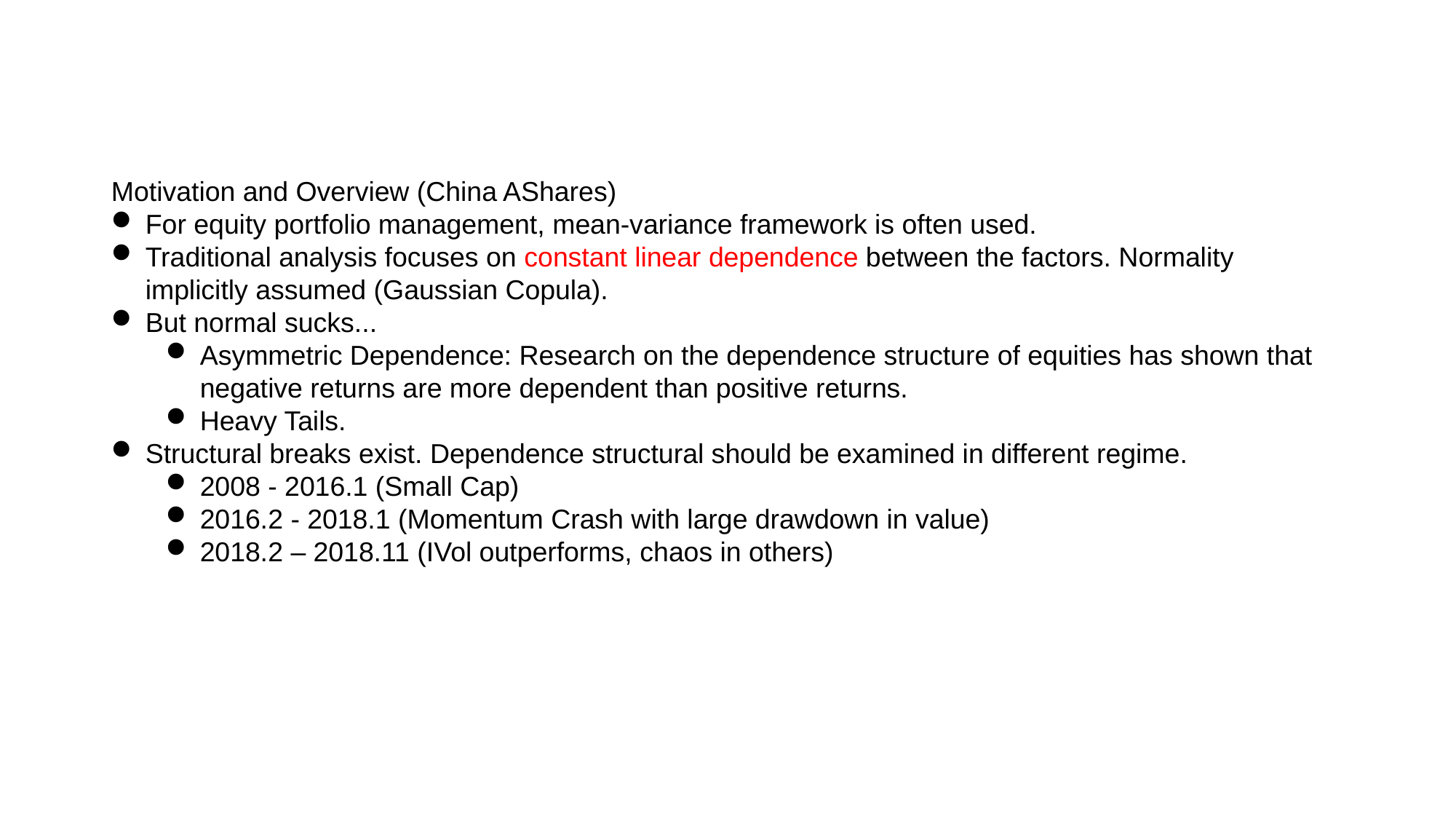

Motivation and Overview (China AShares)
For equity portfolio management, mean-variance framework is often used.
Traditional analysis focuses on constant linear dependence between the factors. Normality implicitly assumed (Gaussian Copula).
But normal sucks...
Asymmetric Dependence: Research on the dependence structure of equities has shown that  negative returns are more dependent than positive returns.
Heavy Tails.
Structural breaks exist. Dependence structural should be examined in different regime.
2008 - 2016.1 (Small Cap)
2016.2 - 2018.1 (Momentum Crash with large drawdown in value)
2018.2 – 2018.11 (IVol outperforms, chaos in others)